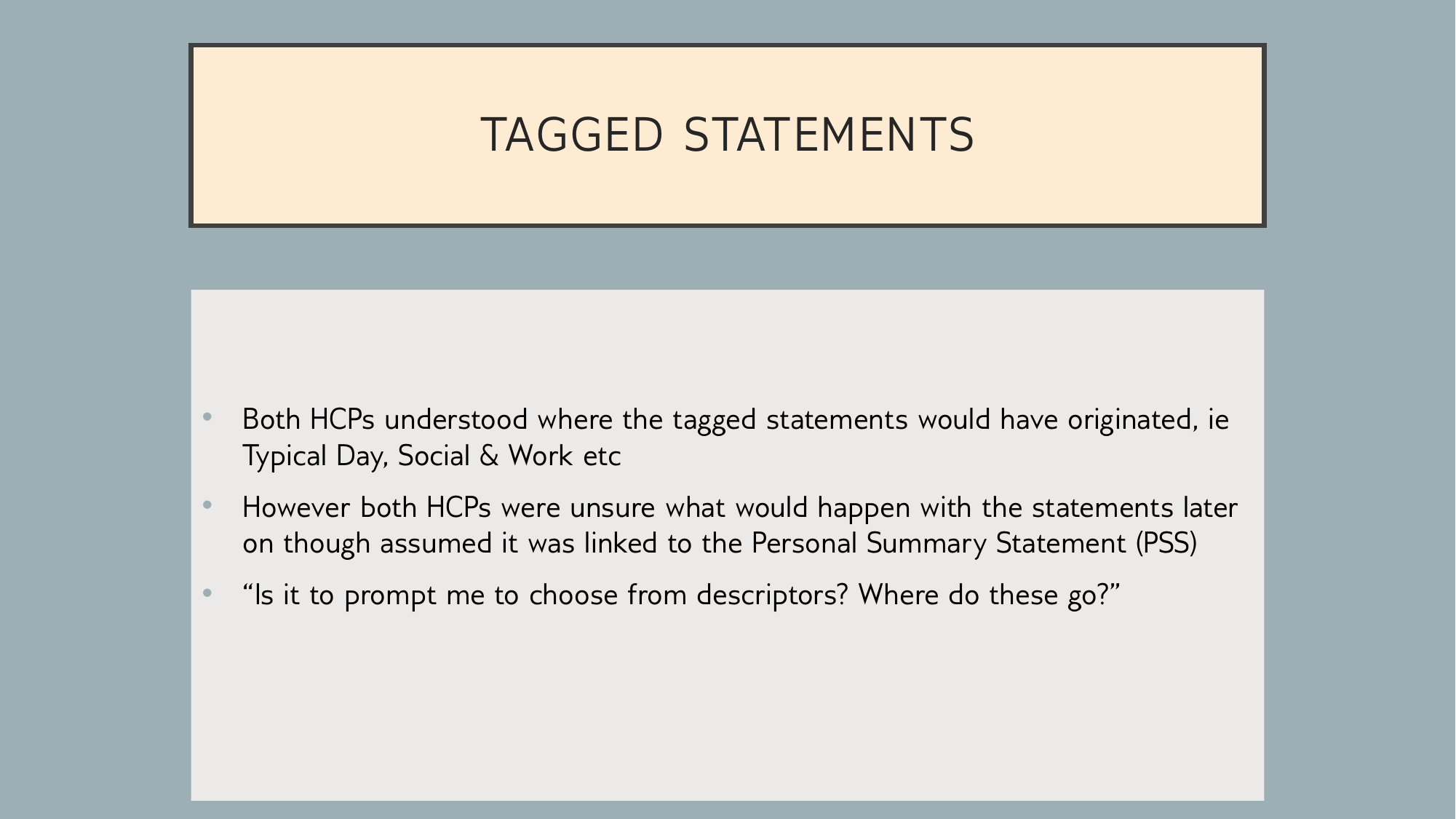

# TAGGED STATEMENTS

Both HCPs understood where the tagged statements would have originated, ie Typical Day, Social & Work etc
However both HCPs were unsure what would happen with the statements later on though assumed it was linked to the Personal Summary Statement (PSS)
“Is it to prompt me to choose from descriptors? Where do these go?”